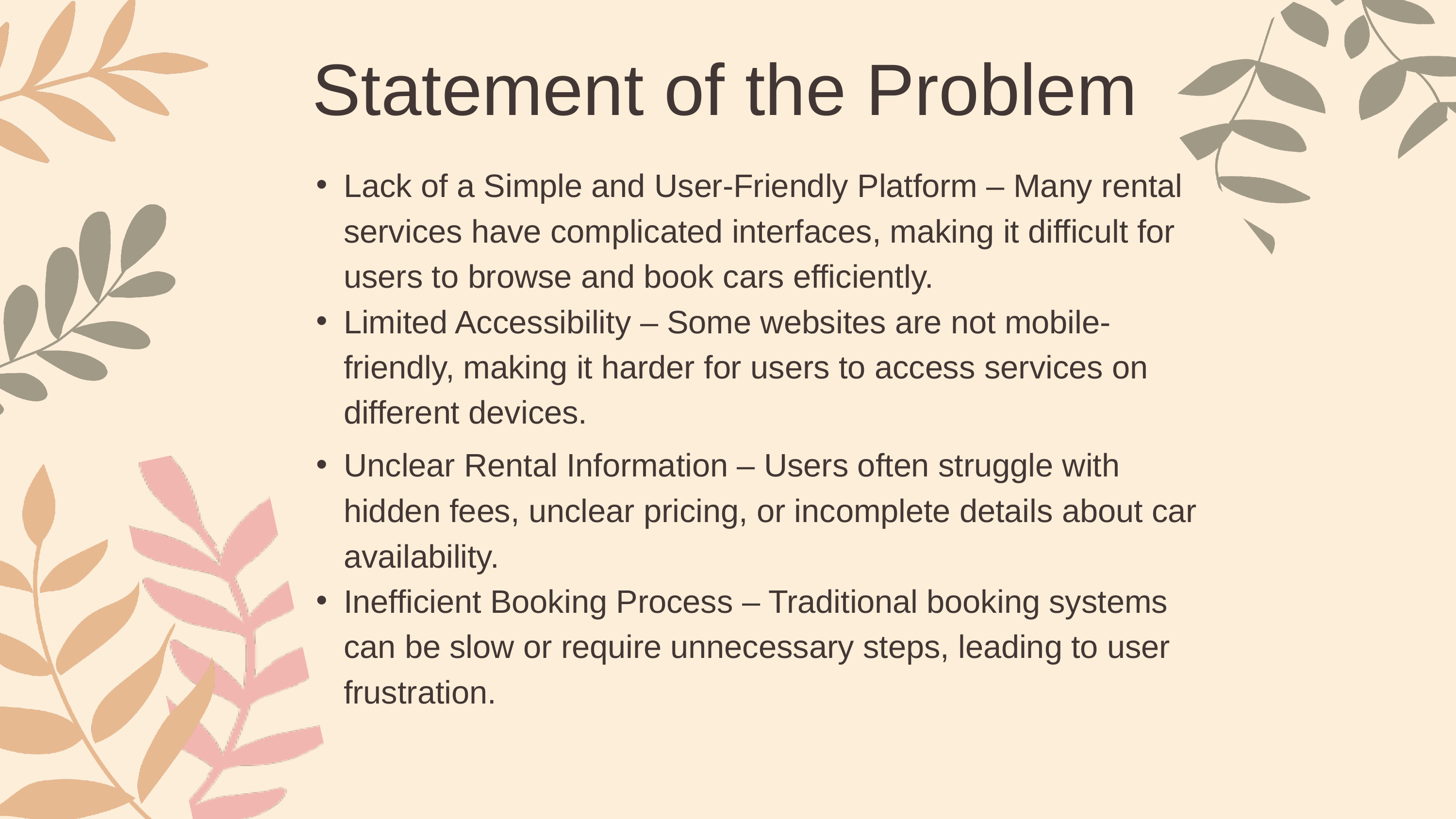

Statement of the Problem
Lack of a Simple and User-Friendly Platform – Many rental services have complicated interfaces, making it difficult for users to browse and book cars efficiently.
Limited Accessibility – Some websites are not mobile-friendly, making it harder for users to access services on different devices.

Unclear Rental Information – Users often struggle with hidden fees, unclear pricing, or incomplete details about car availability.
Inefficient Booking Process – Traditional booking systems can be slow or require unnecessary steps, leading to user frustration.